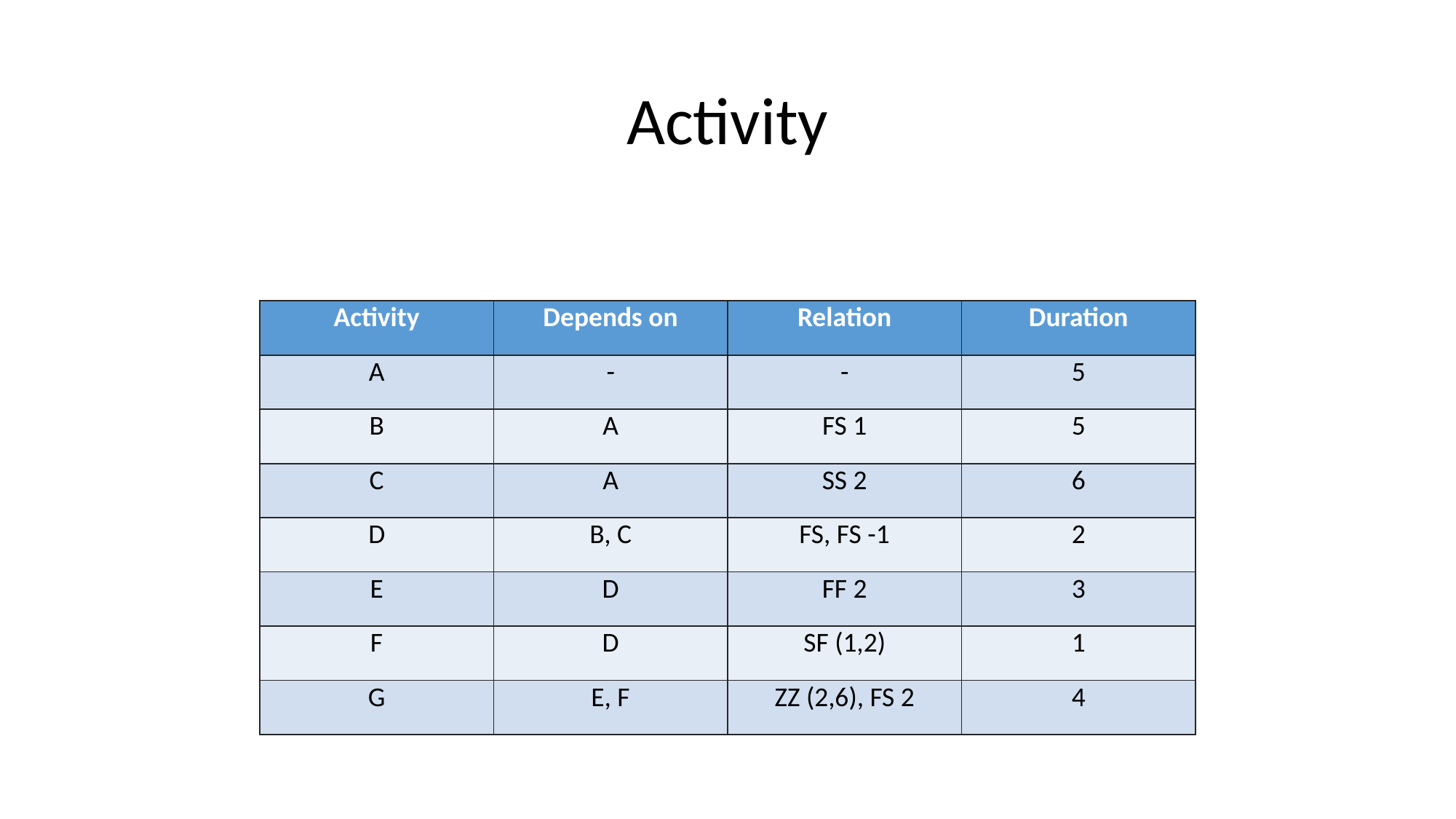

# Activity
| Activity | Depends on | Relation | Duration |
| --- | --- | --- | --- |
| A | - | - | 5 |
| B | A | FS 1 | 5 |
| C | A | SS 2 | 6 |
| D | B, C | FS, FS -1 | 2 |
| E | D | FF 2 | 3 |
| F | D | SF (1,2) | 1 |
| G | E, F | ZZ (2,6), FS 2 | 4 |